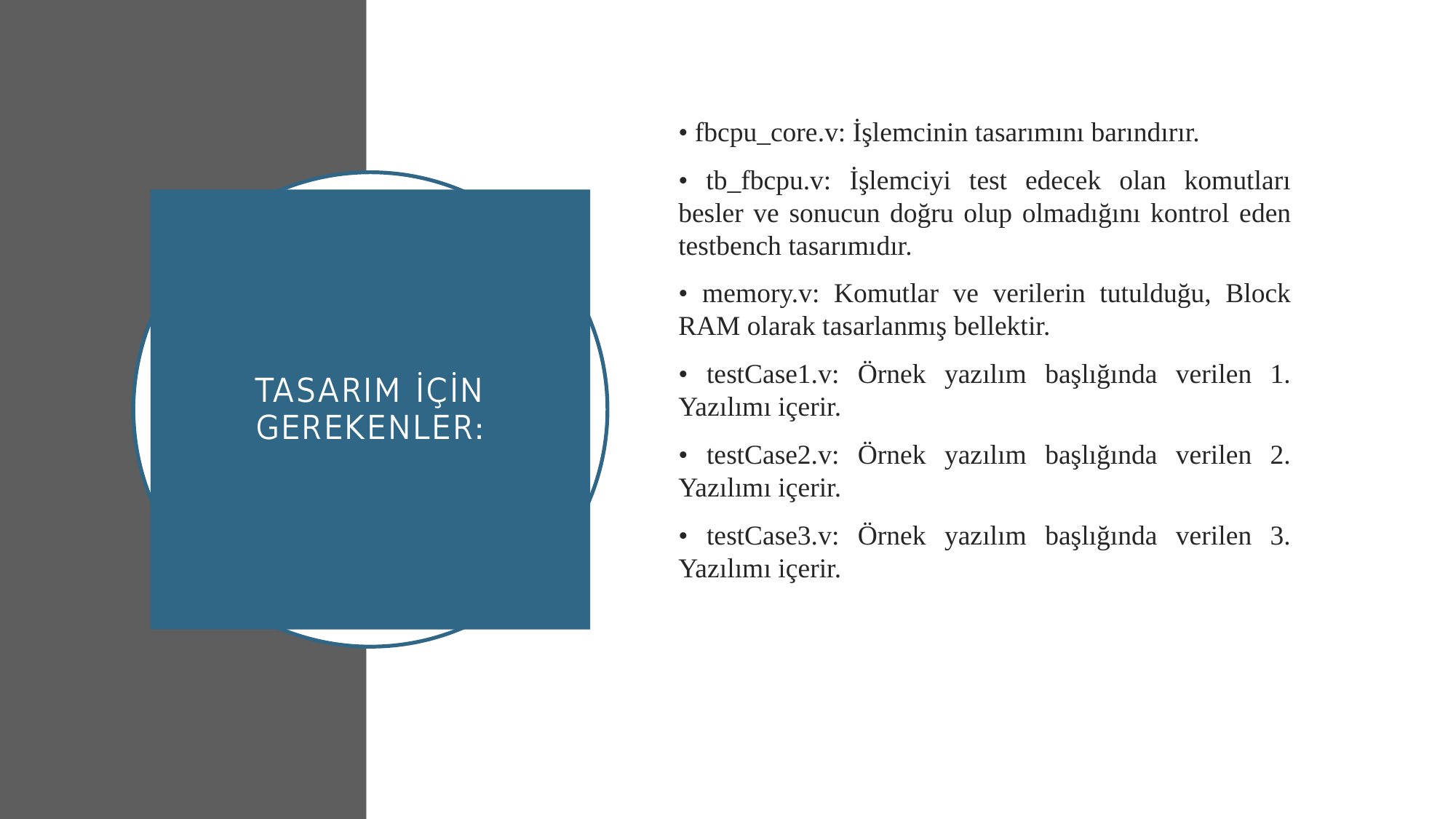

• fbcpu_core.v: İşlemcinin tasarımını barındırır.
• tb_fbcpu.v: İşlemciyi test edecek olan komutları besler ve sonucun doğru olup olmadığını kontrol eden testbench tasarımıdır.
• memory.v: Komutlar ve verilerin tutulduğu, Block RAM olarak tasarlanmış bellektir.
• testCase1.v: Örnek yazılım başlığında verilen 1. Yazılımı içerir.
• testCase2.v: Örnek yazılım başlığında verilen 2. Yazılımı içerir.
• testCase3.v: Örnek yazılım başlığında verilen 3. Yazılımı içerir.

# TASARIM İÇİN GEREKENLER: